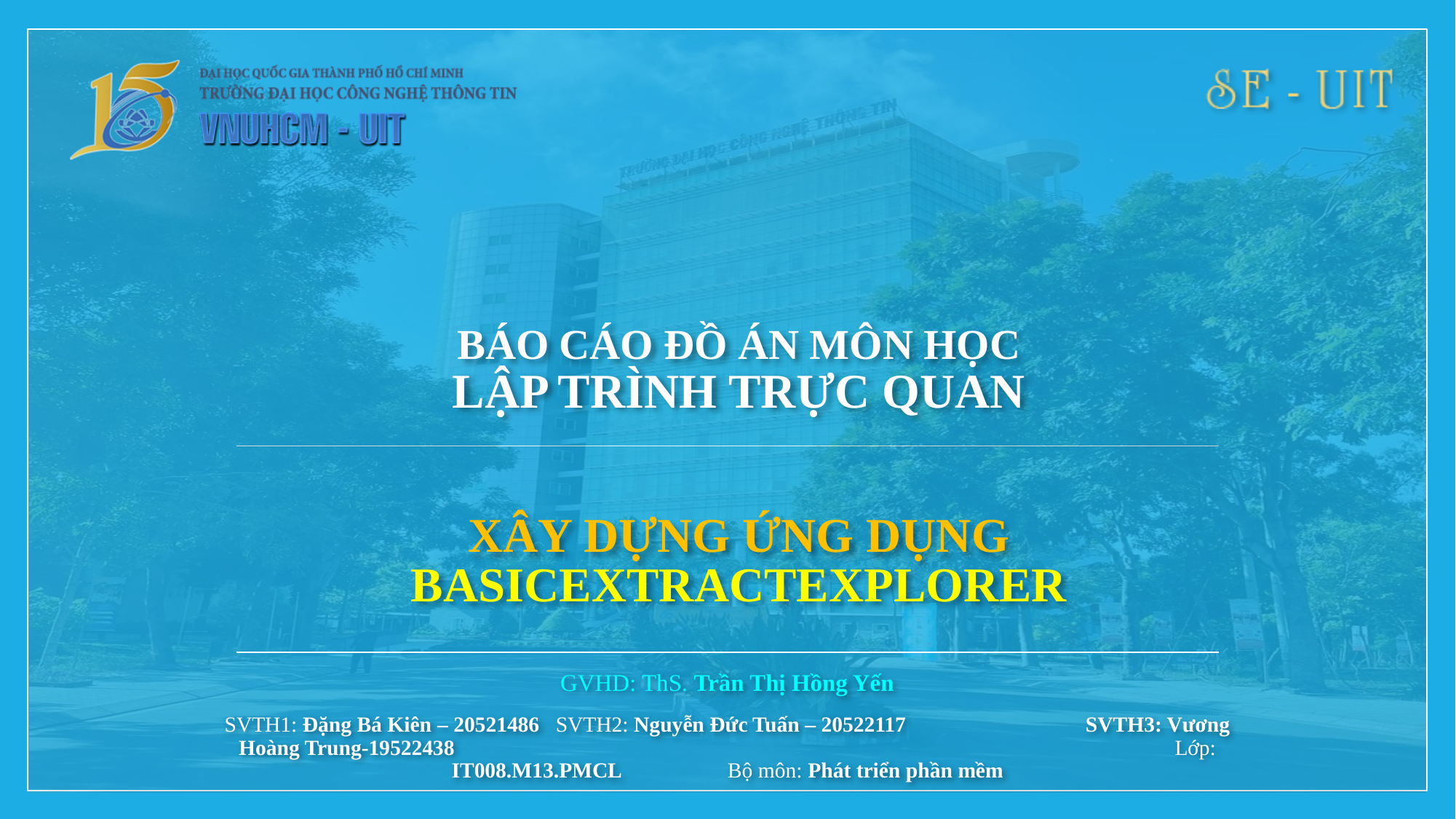

BÁO CÁO ĐỒ ÁN MÔN HỌC
LẬP TRÌNH TRỰC QUAN
# XÂY DỰNG ỨNG DỤNG BASICEXTRACTEXPLORER
GVHD: ThS. Trần Thị Hồng Yến
SVTH1: Đặng Bá Kiên – 20521486   SVTH2: Nguyễn Đức Tuấn – 20522117                                 SVTH3: Vương Hoàng Trung-19522438                                                                                                                                    Lớp: IT008.M13.PMCL	                   Bộ môn: Phát triển phần mềm